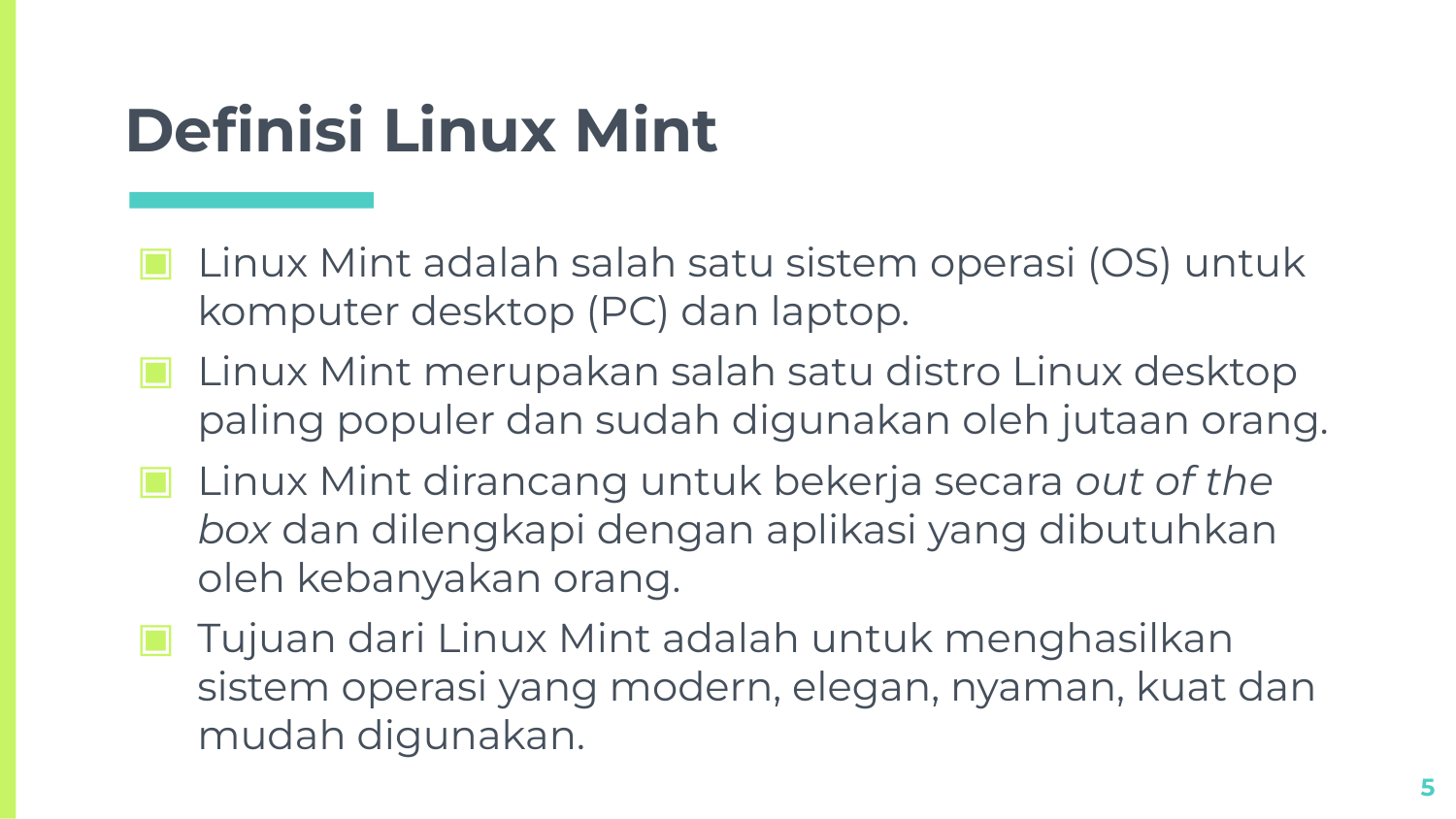

# Definisi Linux Mint
Linux Mint adalah salah satu sistem operasi (OS) untuk komputer desktop (PC) dan laptop.
Linux Mint merupakan salah satu distro Linux desktop paling populer dan sudah digunakan oleh jutaan orang.
Linux Mint dirancang untuk bekerja secara out of the box dan dilengkapi dengan aplikasi yang dibutuhkan oleh kebanyakan orang.
Tujuan dari Linux Mint adalah untuk menghasilkan sistem operasi yang modern, elegan, nyaman, kuat dan mudah digunakan.
5